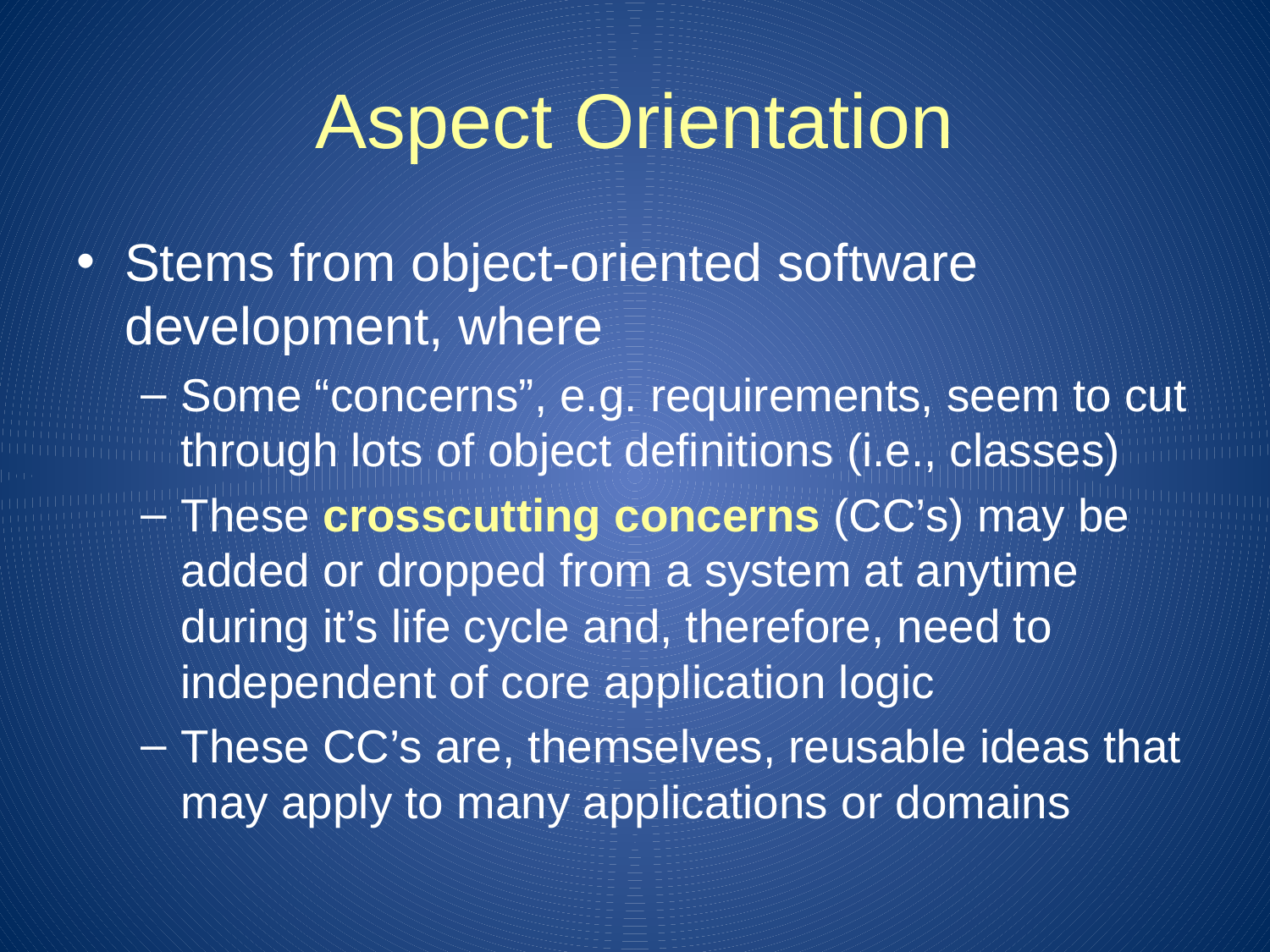

# Aspect Orientation
Stems from object-oriented software development, where
Some “concerns”, e.g. requirements, seem to cut through lots of object definitions (i.e., classes)
These crosscutting concerns (CC’s) may be added or dropped from a system at anytime during it’s life cycle and, therefore, need to independent of core application logic
These CC’s are, themselves, reusable ideas that may apply to many applications or domains